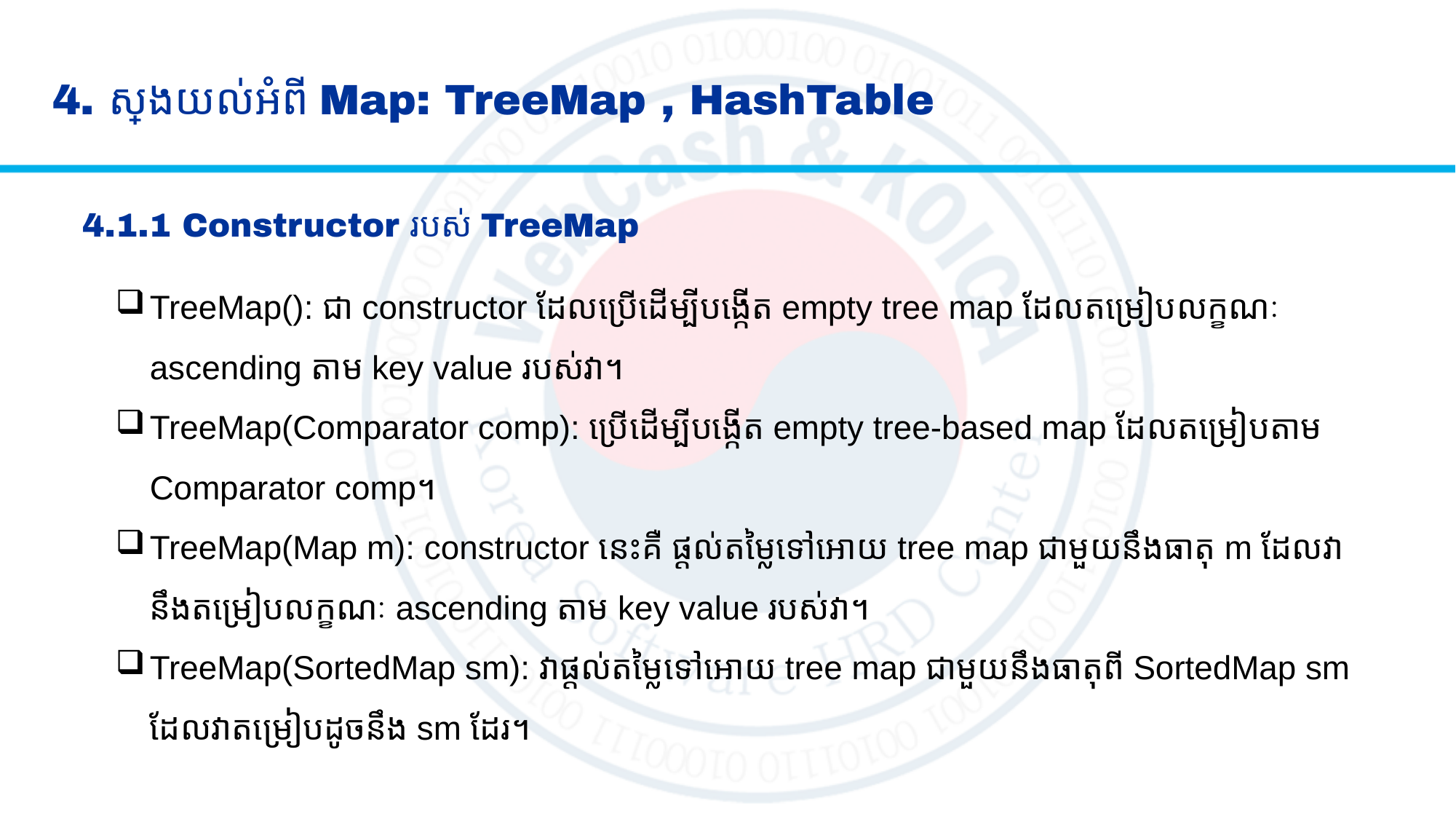

4. ស្វែងយល់អំពី Map: TreeMap , HashTable
4.1.1 Constructor របស់ TreeMap
TreeMap(): ជា constructor ដែលប្រើដើម្បីបង្កើត empty tree map ដែលតម្រៀបលក្ខណៈ ascending តាម key value របស់វា។
TreeMap(Comparator comp): ប្រើដើម្បីបង្កើត empty tree-based map ដែលតម្រៀបតាម Comparator comp។
TreeMap(Map m): constructor នេះគឺ ផ្តល់តម្លៃទៅអោយ tree map ជាមួយនឹងធាតុ m ដែលវានឹងតម្រៀបលក្ខណៈ ascending តាម key value របស់វា។
TreeMap(SortedMap sm): វាផ្តល់តម្លៃទៅអោយ tree map ជាមួយនឹងធាតុពី SortedMap sm ដែលវាតម្រៀបដូចនឹង sm ដែរ។